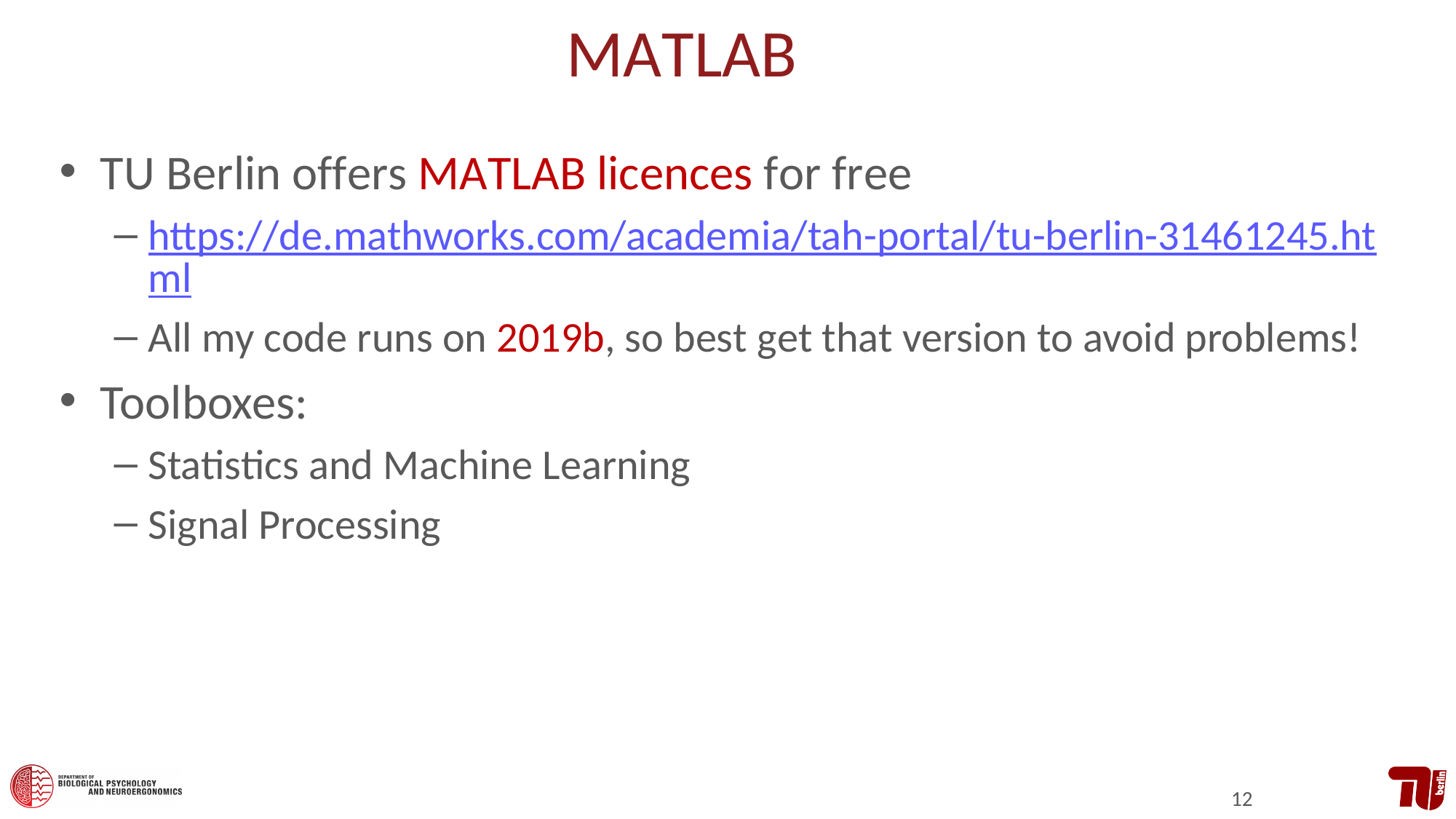

# MATLAB
TU Berlin offers MATLAB licences for free
https://de.mathworks.com/academia/tah-portal/tu-berlin-31461245.html
All my code runs on 2019b, so best get that version to avoid problems!
Toolboxes:
Statistics and Machine Learning
Signal Processing